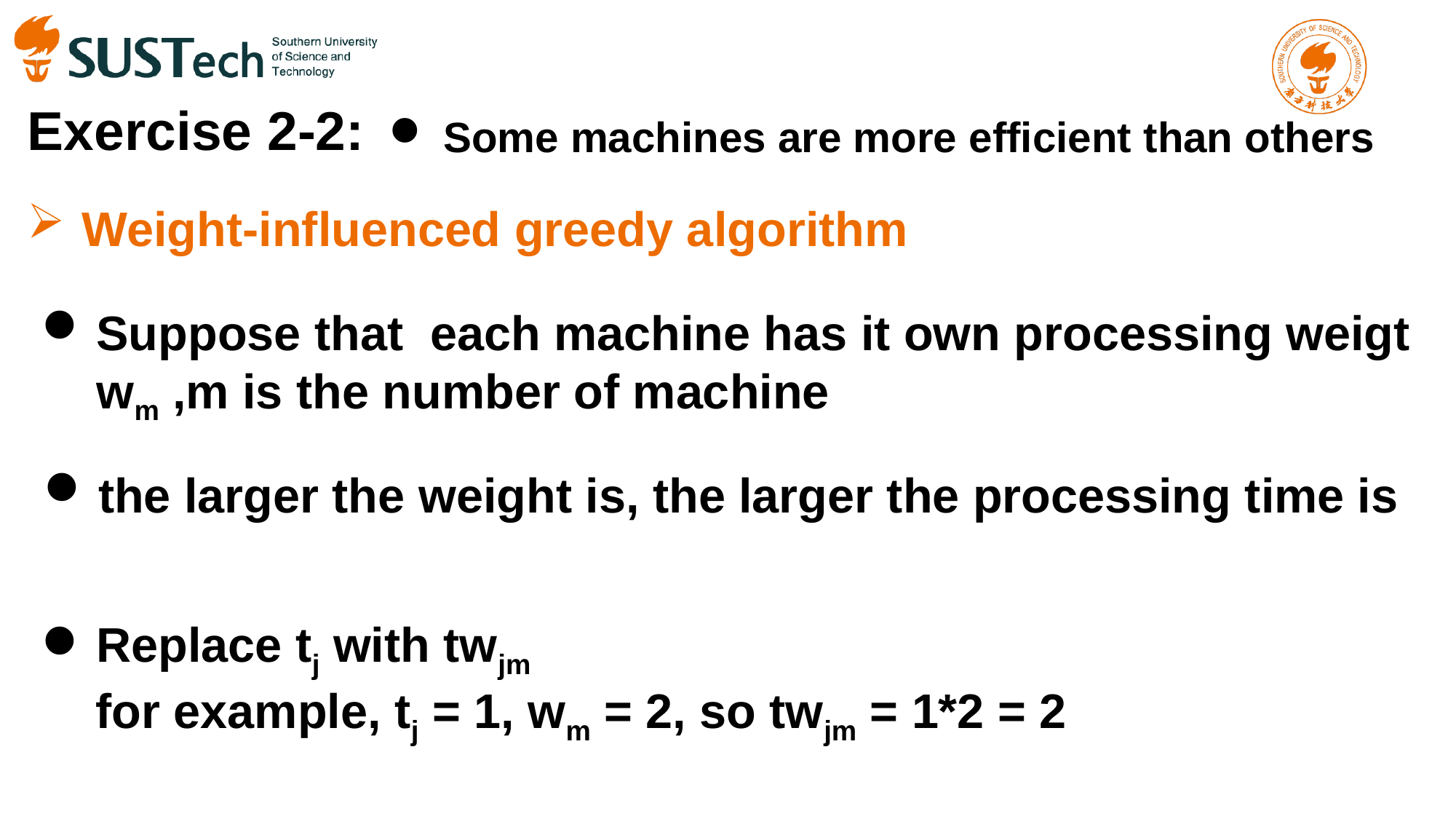

Exercise 2-2:
Some machines are more efficient than others
Weight-influenced greedy algorithm
Suppose that  each machine has it own processing weigt wm ,m is the number of machine
the larger the weight is, the larger the processing time is
Replace tj with twjm
    for example, tj = 1, wm = 2, so twjm = 1*2 = 2